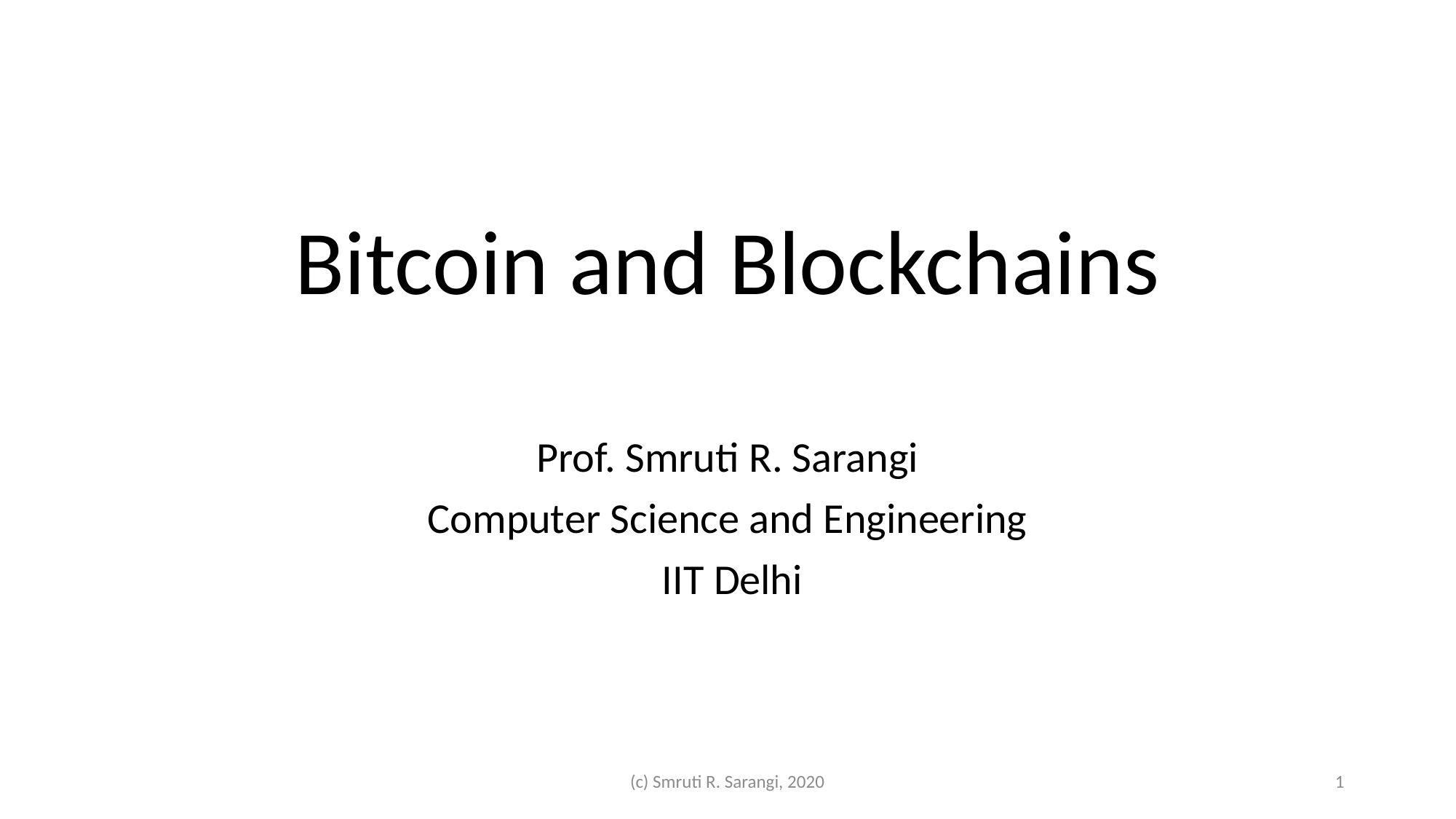

# Bitcoin and Blockchains
Prof. Smruti R. Sarangi
Computer Science and Engineering
 IIT Delhi
(c) Smruti R. Sarangi, 2020
1